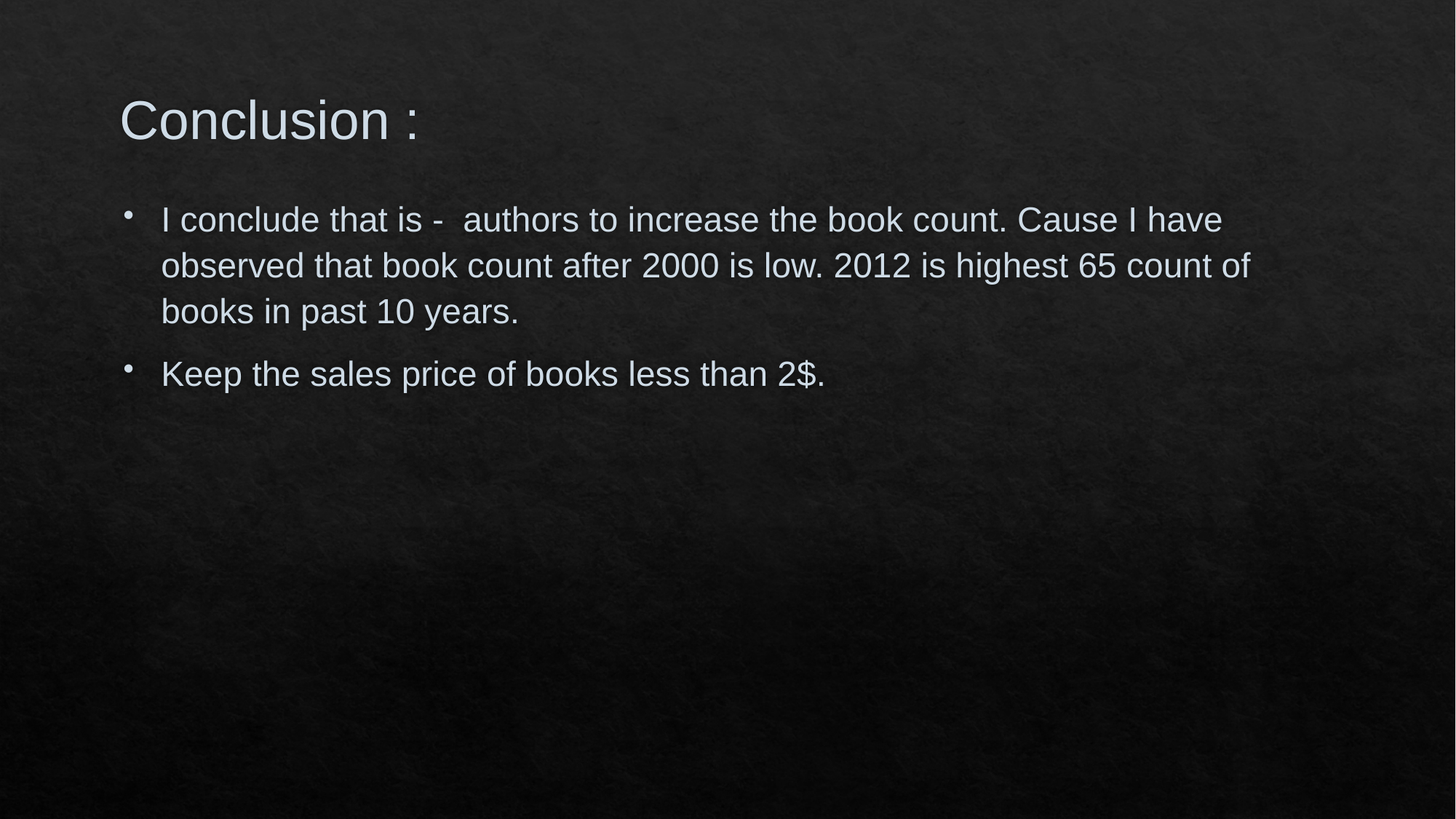

# Conclusion :
I conclude that is -  authors to increase the book count. Cause I have observed that book count after 2000 is low. 2012 is highest 65 count of books in past 10 years.
Keep the sales price of books less than 2$.